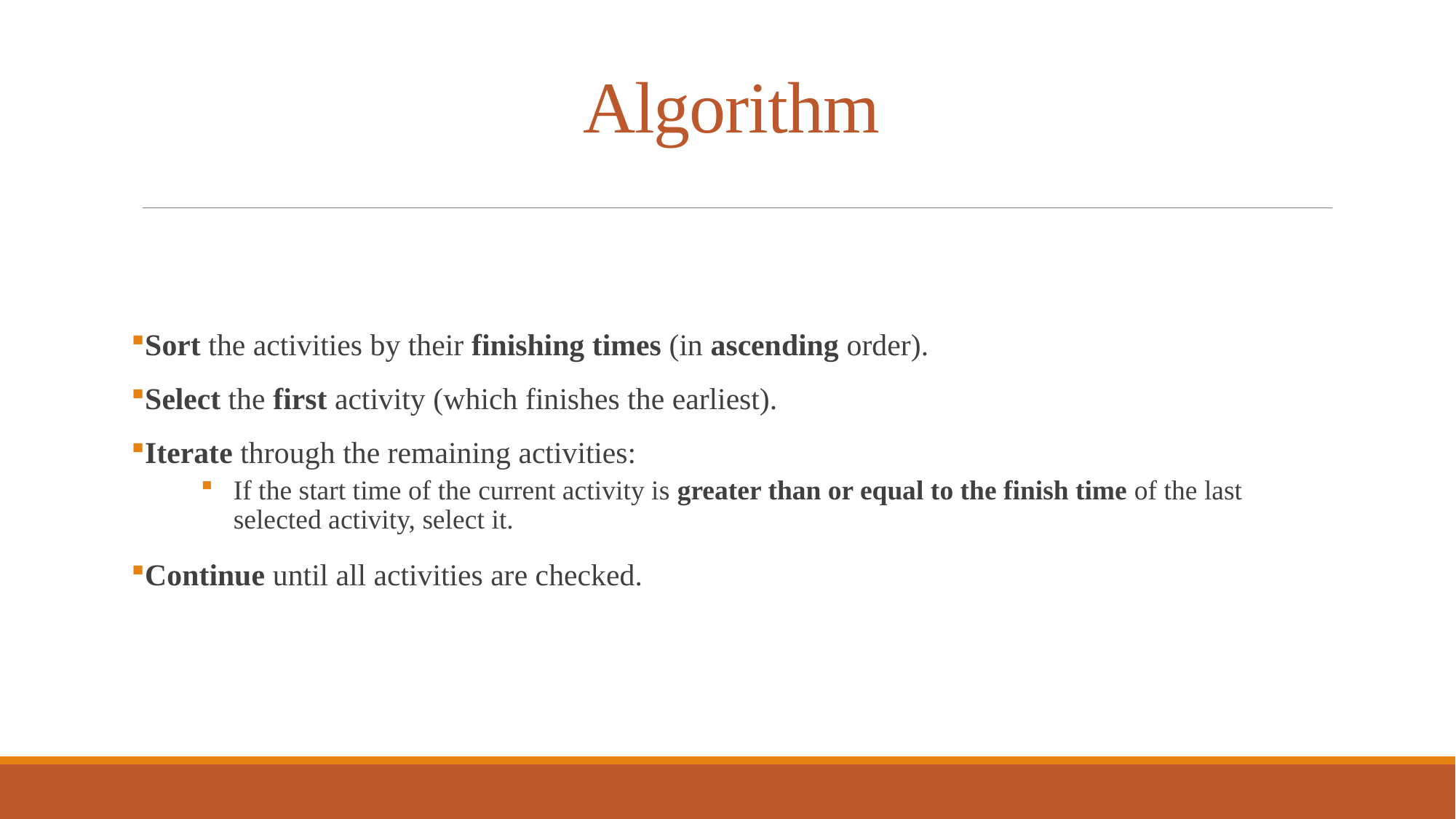

# Algorithm
Sort the activities by their finishing times (in ascending order).
Select the first activity (which finishes the earliest).
Iterate through the remaining activities:
If the start time of the current activity is greater than or equal to the finish time of the last selected activity, select it.
Continue until all activities are checked.